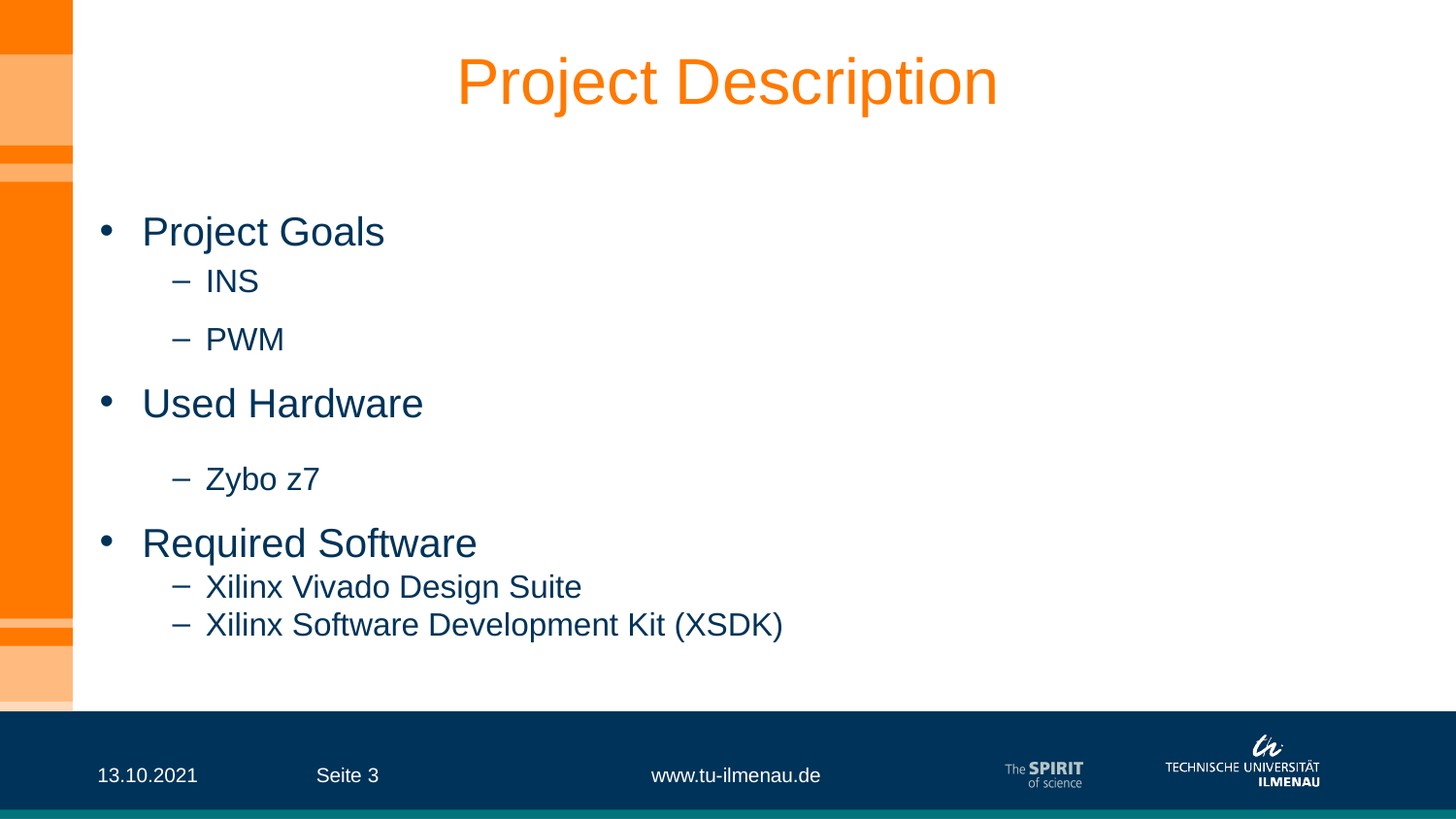

# Project Description
Project Goals
INS
PWM
Used Hardware
Zybo z7
Required Software
Xilinx Vivado Design Suite
Xilinx Software Development Kit (XSDK)

13.10.2021
Seite 3
www.tu-ilmenau.de